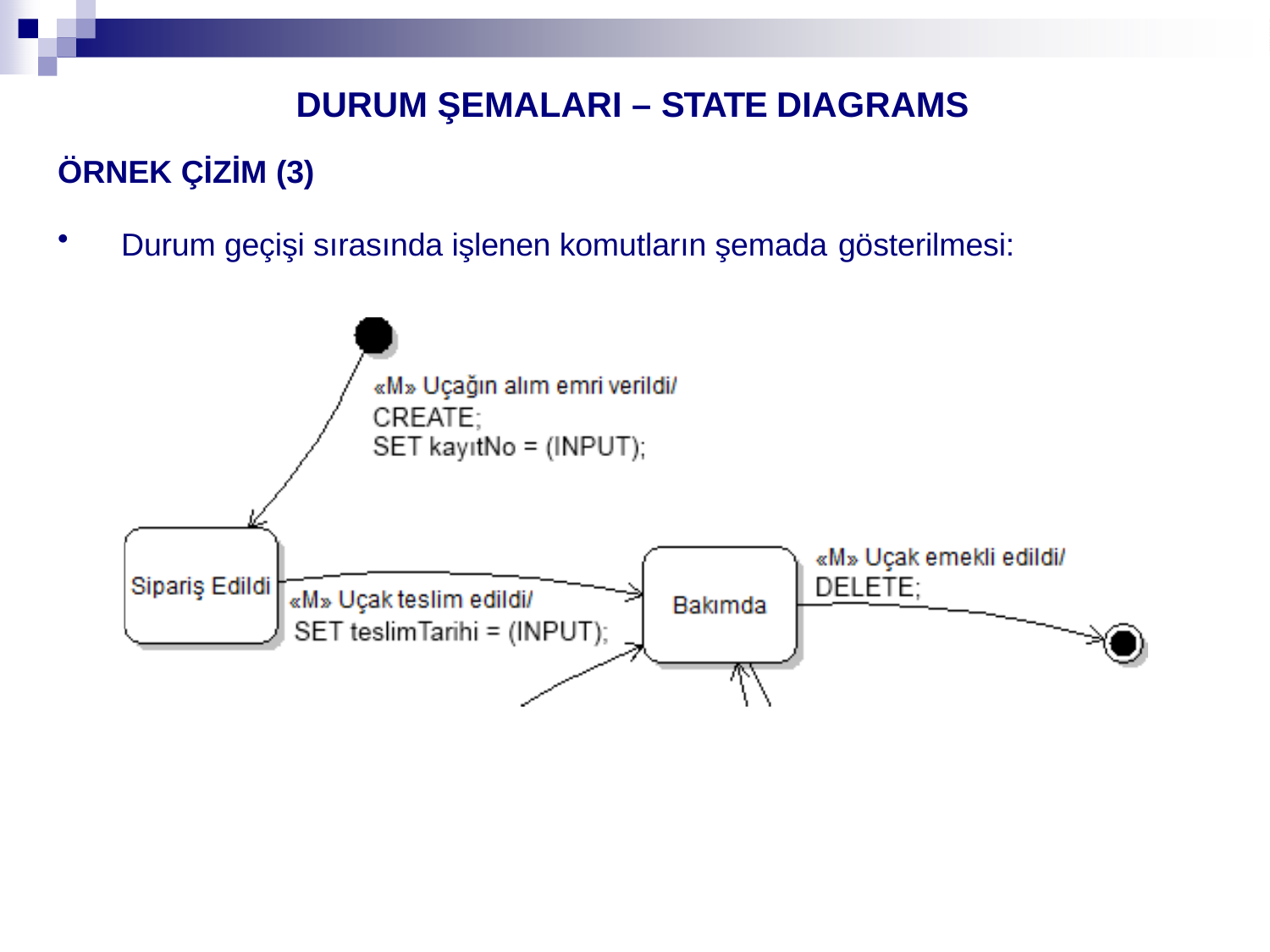

# DURUM ŞEMALARI – STATE DIAGRAMS
ÖRNEK ÇİZİM (3)

Durum geçişi sırasında işlenen komutların şemada gösterilmesi: